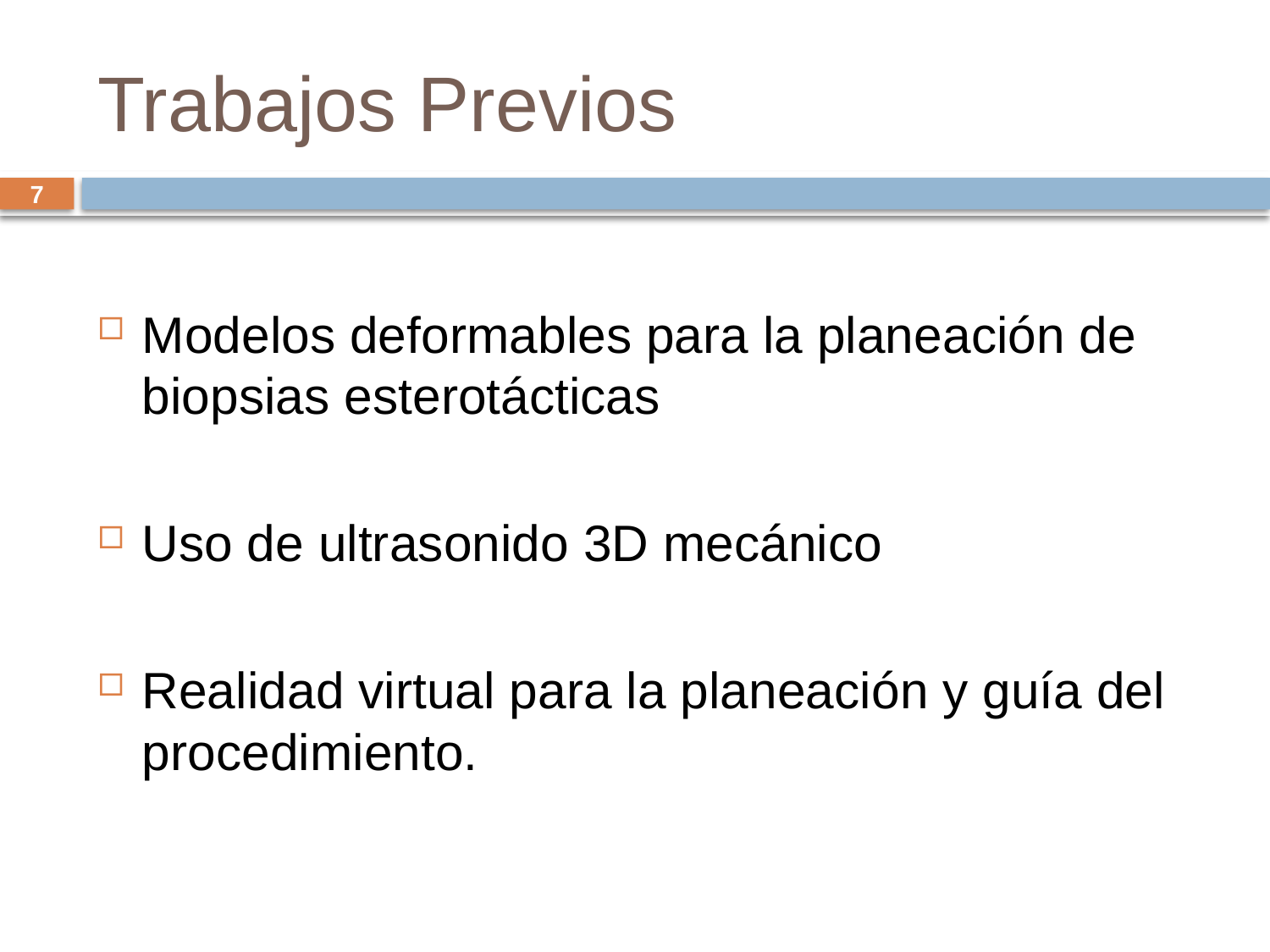

# Trabajos Previos
7

Modelos deformables para la planeación de biopsias esterotácticas

Uso de ultrasonido 3D mecánico

Realidad virtual para la planeación y guía del procedimiento.